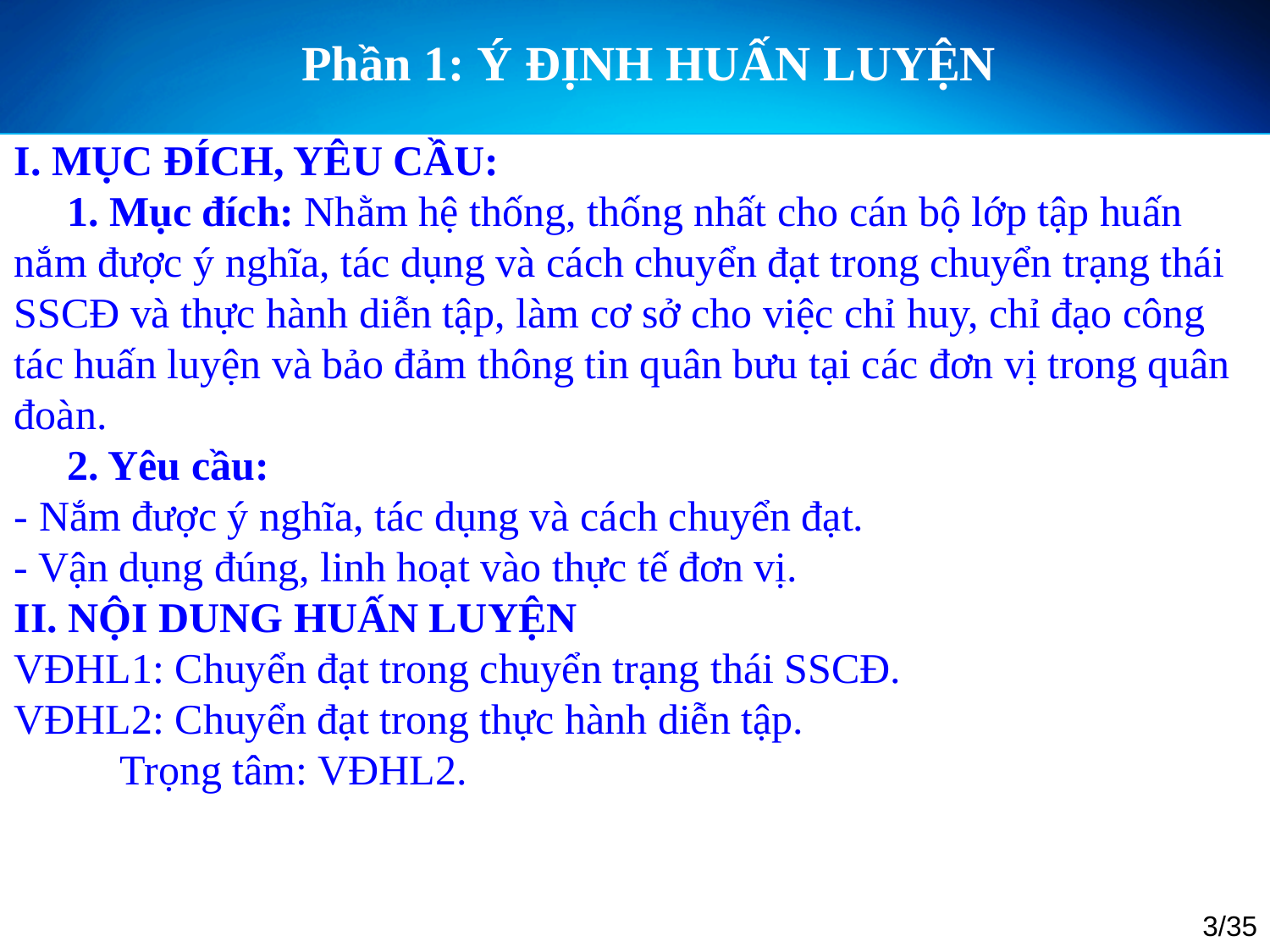

Phần 1: Ý ĐỊNH HUẤN LUYỆN
I. MỤC ĐÍCH, YÊU CẦU:
     1. Mục đích: Nhằm hệ thống, thống nhất cho cán bộ lớp tập huấn nắm được ý nghĩa, tác dụng và cách chuyển đạt trong chuyển trạng thái SSCĐ và thực hành diễn tập, làm cơ sở cho việc chỉ huy, chỉ đạo công tác huấn luyện và bảo đảm thông tin quân bưu tại các đơn vị trong quân đoàn.
     2. Yêu cầu:
- Nắm được ý nghĩa, tác dụng và cách chuyển đạt.
- Vận dụng đúng, linh hoạt vào thực tế đơn vị.
II. NỘI DUNG HUẤN LUYỆN
VĐHL1: Chuyển đạt trong chuyển trạng thái SSCĐ.
VĐHL2: Chuyển đạt trong thực hành diễn tập.
          Trọng tâm: VĐHL2.
3/35